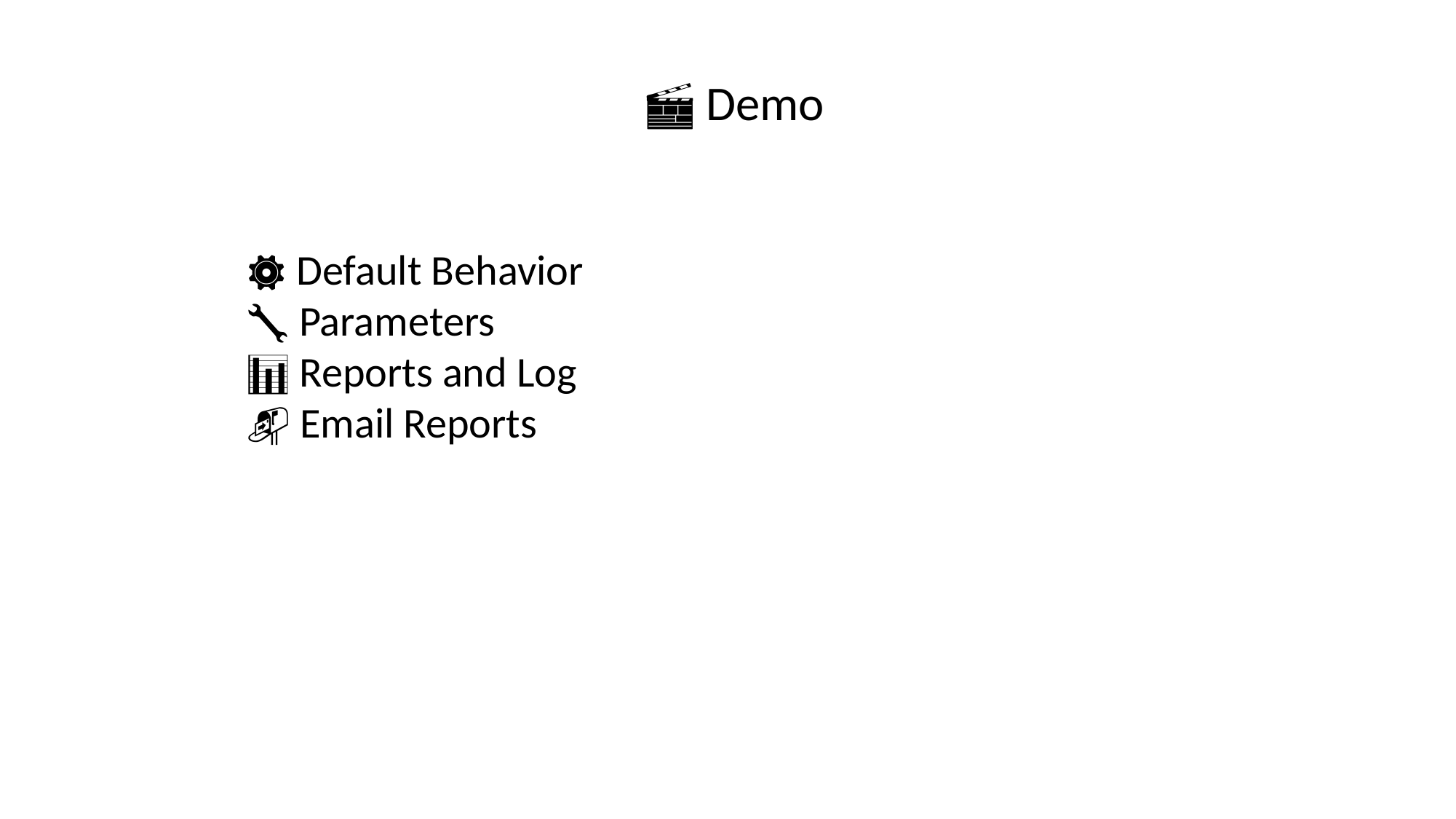

# 🎬 Demo
⚙️ Default Behavior
🔧 Parameters
📊 Reports and Log
📬 Email Reports